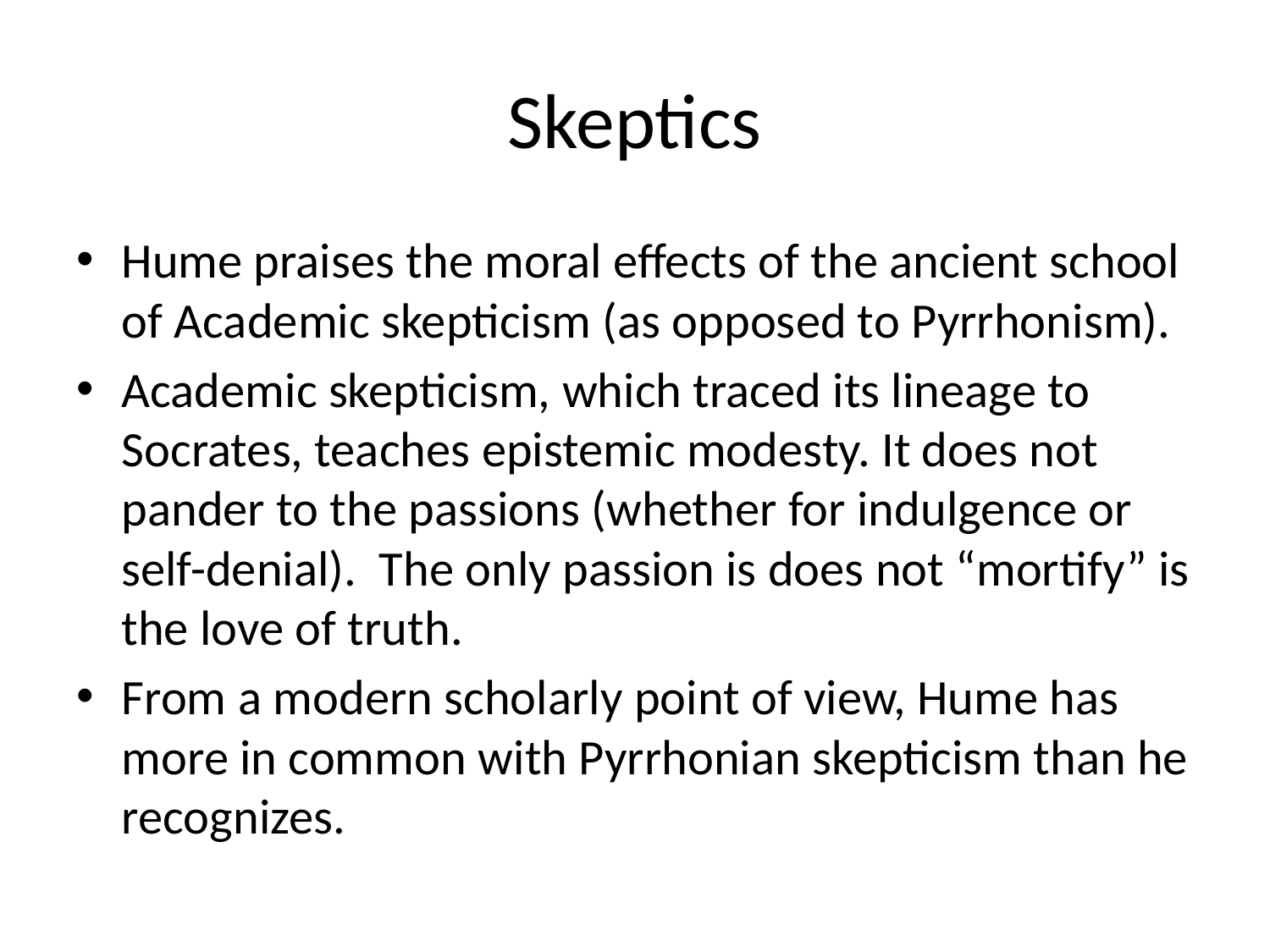

# Skeptics
Hume praises the moral effects of the ancient school of Academic skepticism (as opposed to Pyrrhonism).
Academic skepticism, which traced its lineage to Socrates, teaches epistemic modesty. It does not pander to the passions (whether for indulgence or self-denial).  The only passion is does not “mortify” is the love of truth.
From a modern scholarly point of view, Hume has more in common with Pyrrhonian skepticism than he recognizes.